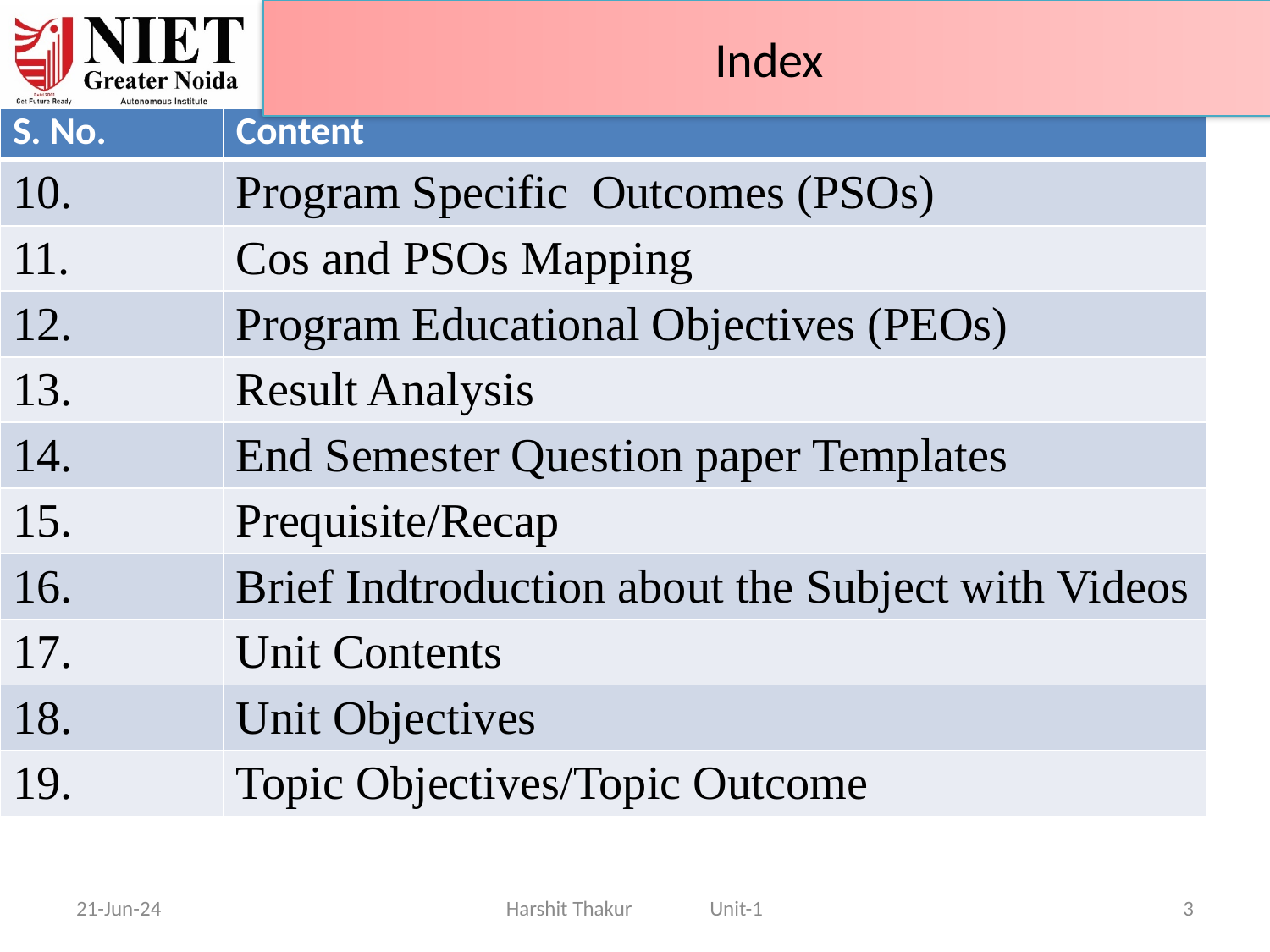

Index
| S. No. | Content |
| --- | --- |
| 10. | Program Specific Outcomes (PSOs) |
| 11. | Cos and PSOs Mapping |
| 12. | Program Educational Objectives (PEOs) |
| 13. | Result Analysis |
| 14. | End Semester Question paper Templates |
| 15. | Prequisite/Recap |
| 16. | Brief Indtroduction about the Subject with Videos |
| 17. | Unit Contents |
| 18. | Unit Objectives |
| 19. | Topic Objectives/Topic Outcome |
21-Jun-24
Harshit Thakur                Unit-1
3